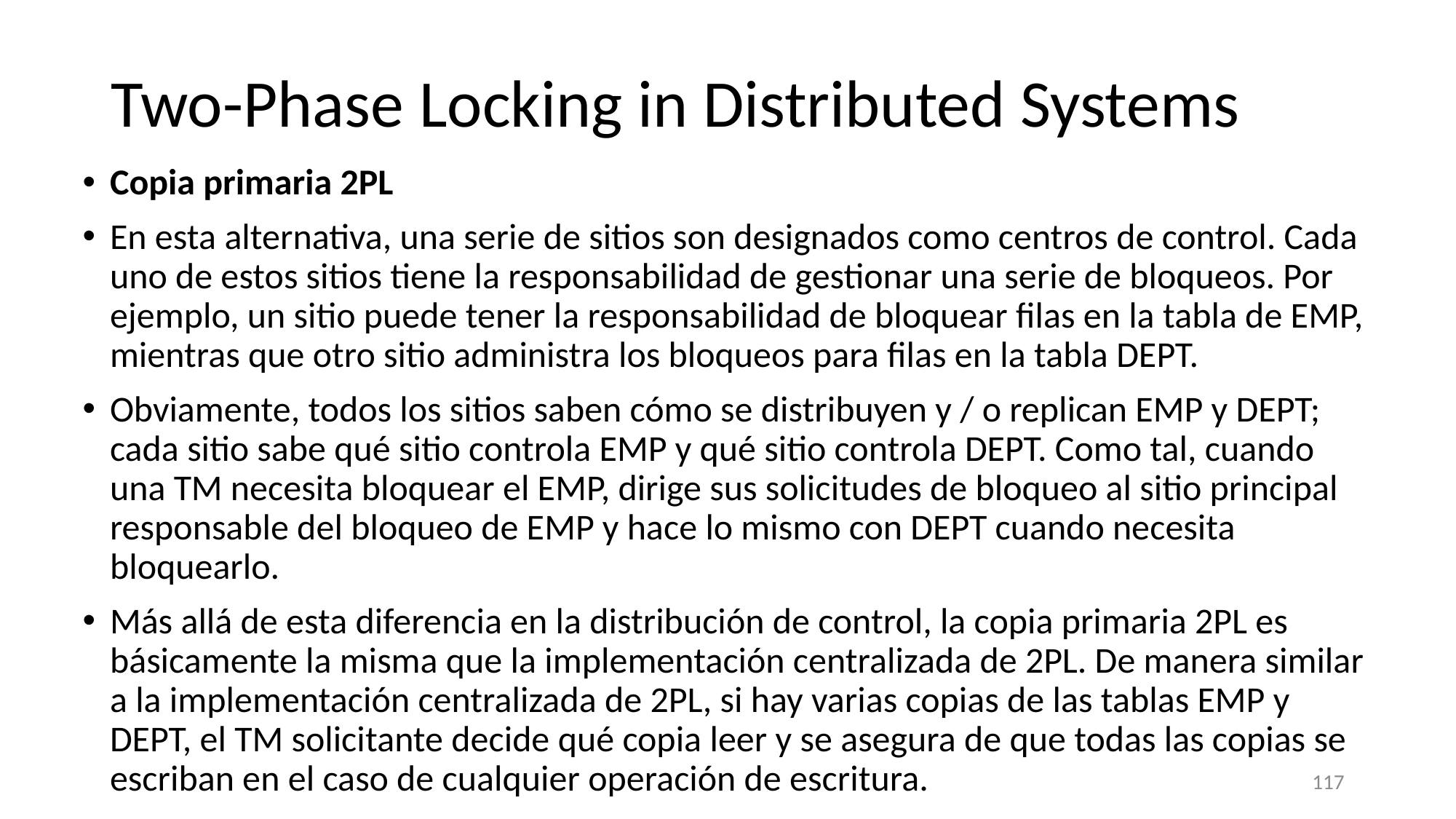

# Two-Phase Locking in Distributed Systems
Copia primaria 2PL
En esta alternativa, una serie de sitios son designados como centros de control. Cada uno de estos sitios tiene la responsabilidad de gestionar una serie de bloqueos. Por ejemplo, un sitio puede tener la responsabilidad de bloquear filas en la tabla de EMP, mientras que otro sitio administra los bloqueos para filas en la tabla DEPT.
Obviamente, todos los sitios saben cómo se distribuyen y / o replican EMP y DEPT; cada sitio sabe qué sitio controla EMP y qué sitio controla DEPT. Como tal, cuando una TM necesita bloquear el EMP, dirige sus solicitudes de bloqueo al sitio principal responsable del bloqueo de EMP y hace lo mismo con DEPT cuando necesita bloquearlo.
Más allá de esta diferencia en la distribución de control, la copia primaria 2PL es básicamente la misma que la implementación centralizada de 2PL. De manera similar a la implementación centralizada de 2PL, si hay varias copias de las tablas EMP y DEPT, el TM solicitante decide qué copia leer y se asegura de que todas las copias se escriban en el caso de cualquier operación de escritura.

117